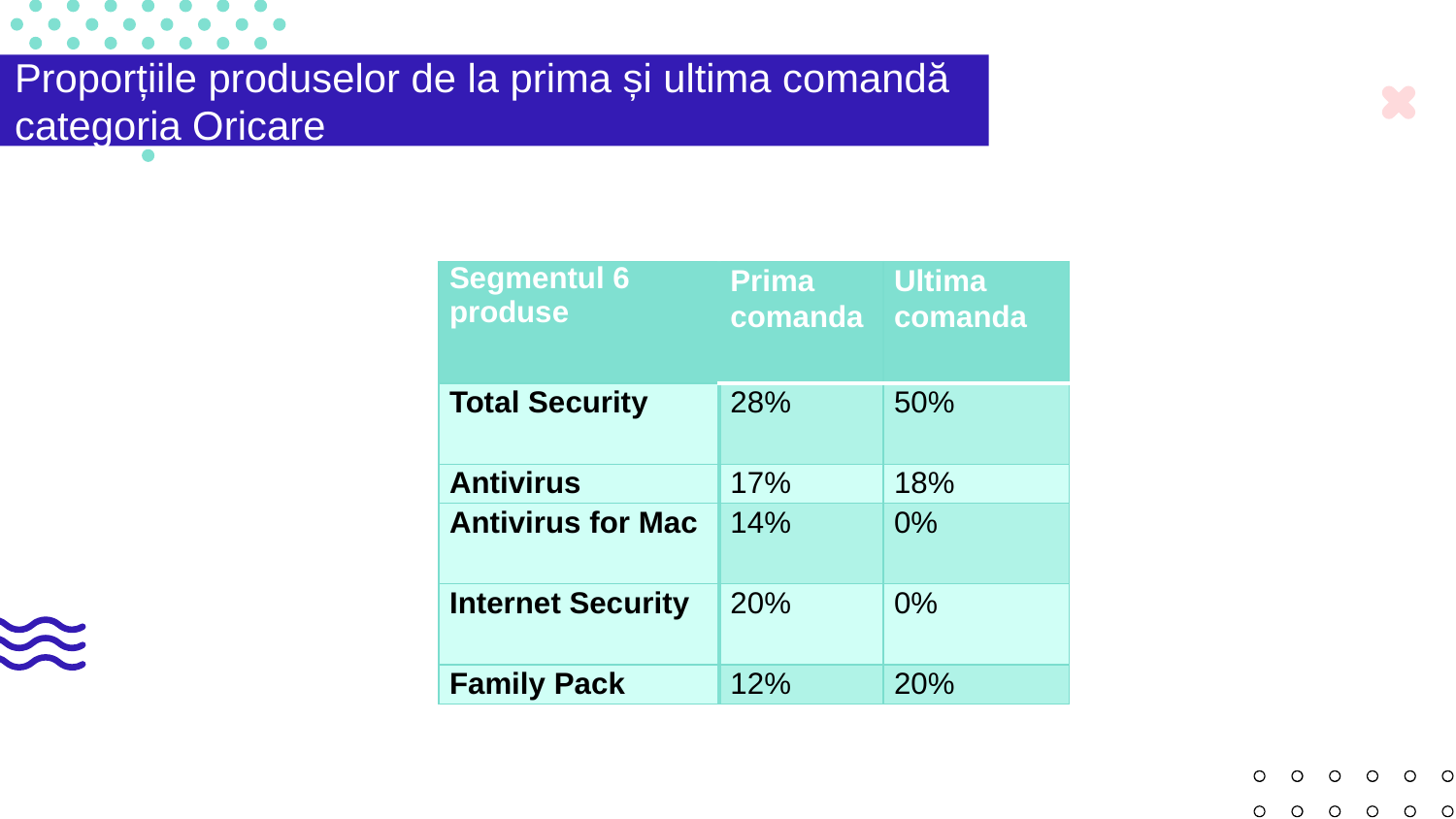

Proporțiile produselor de la prima și ultima comandă categoria Oricare
| Segmentul 6 produse | Prima comanda | Ultima comanda |
| --- | --- | --- |
| Total Security | 28% | 50% |
| Antivirus | 17% | 18% |
| Antivirus for Mac | 14% | 0% |
| Internet Security | 20% | 0% |
| Family Pack | 12% | 20% |